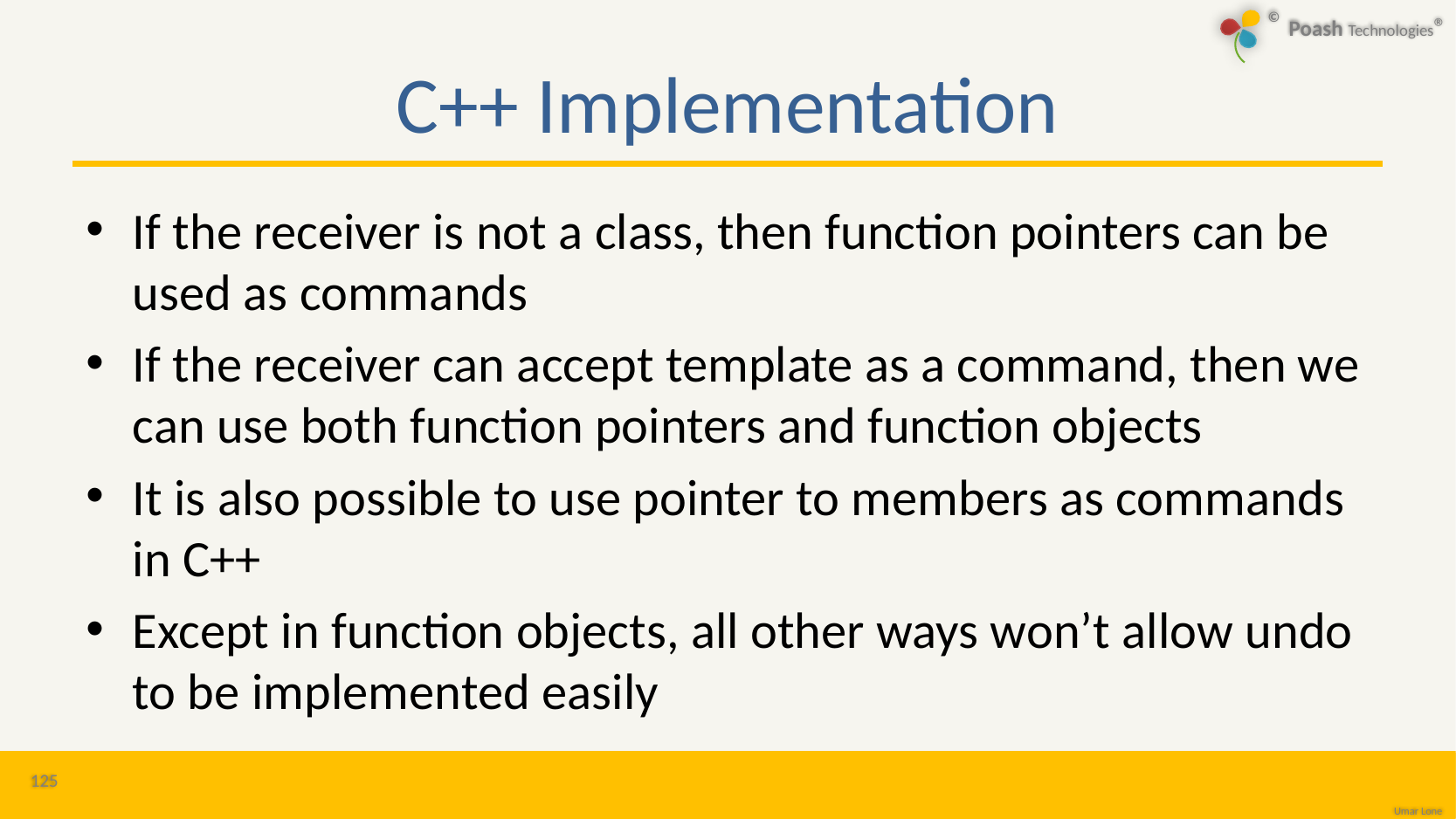

# C++ Implementation
If the receiver is not a class, then function pointers can be used as commands
If the receiver can accept template as a command, then we can use both function pointers and function objects
It is also possible to use pointer to members as commands in C++
Except in function objects, all other ways won’t allow undo to be implemented easily
125